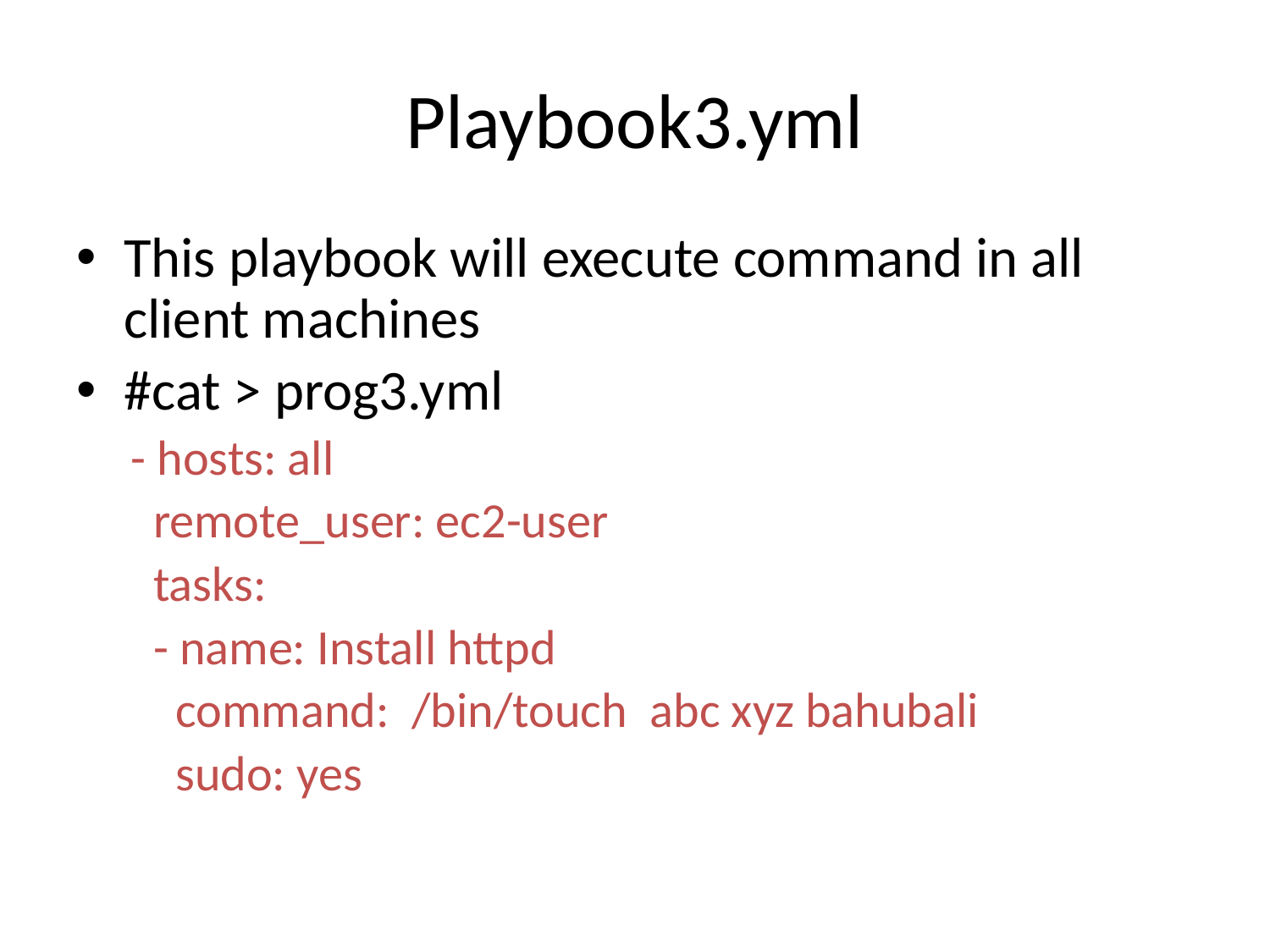

# Playbook3.yml
This playbook will execute command in all client machines
#cat > prog3.yml
- hosts: all
  remote_user: ec2-user
  tasks:
  - name: Install httpd
    command:  /bin/touch  abc xyz bahubali
    sudo: yes